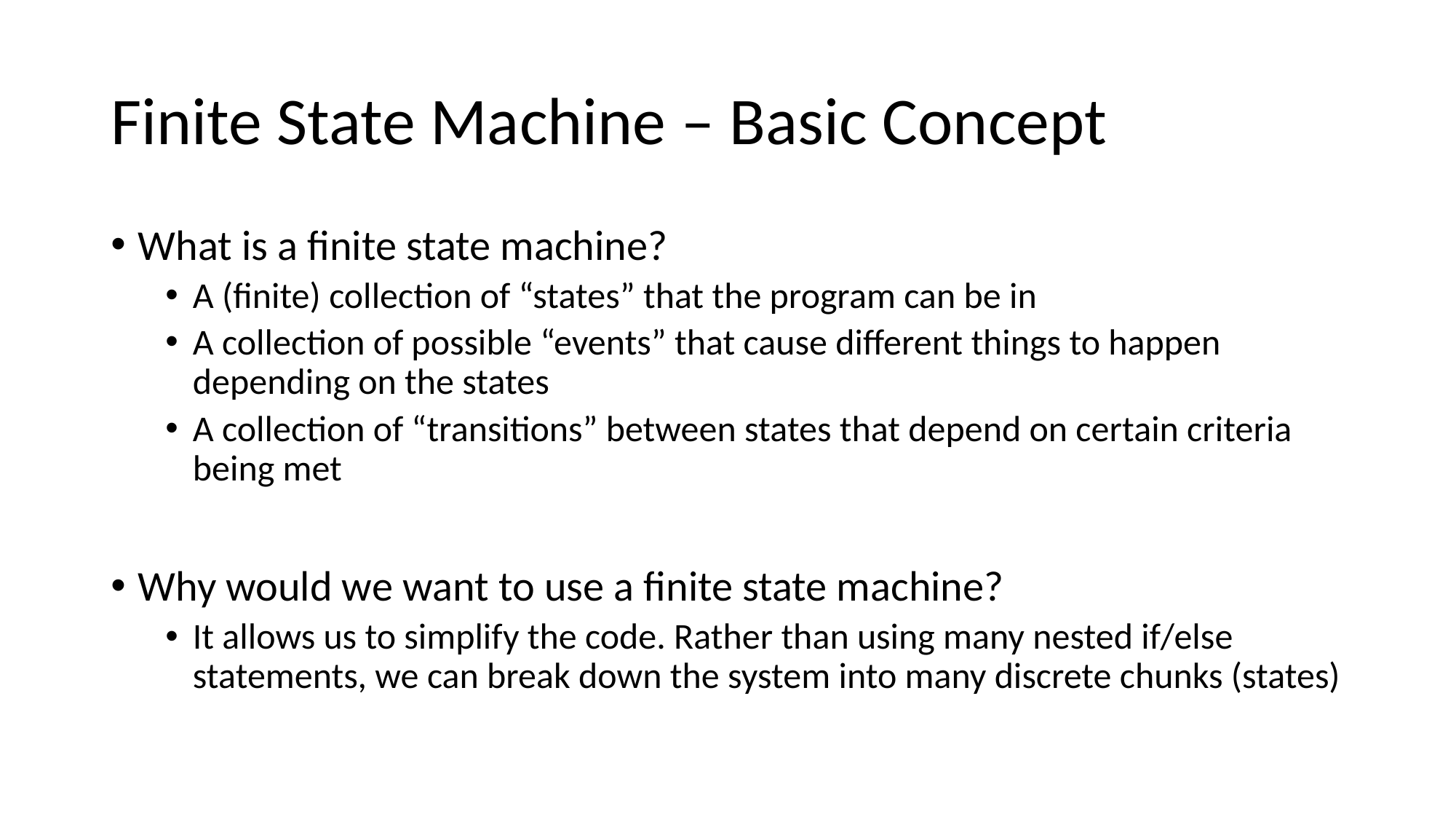

# Finite State Machine – Basic Concept
What is a finite state machine?
A (finite) collection of “states” that the program can be in
A collection of possible “events” that cause different things to happen depending on the states
A collection of “transitions” between states that depend on certain criteria being met

Why would we want to use a finite state machine?
It allows us to simplify the code. Rather than using many nested if/else statements, we can break down the system into many discrete chunks (states)